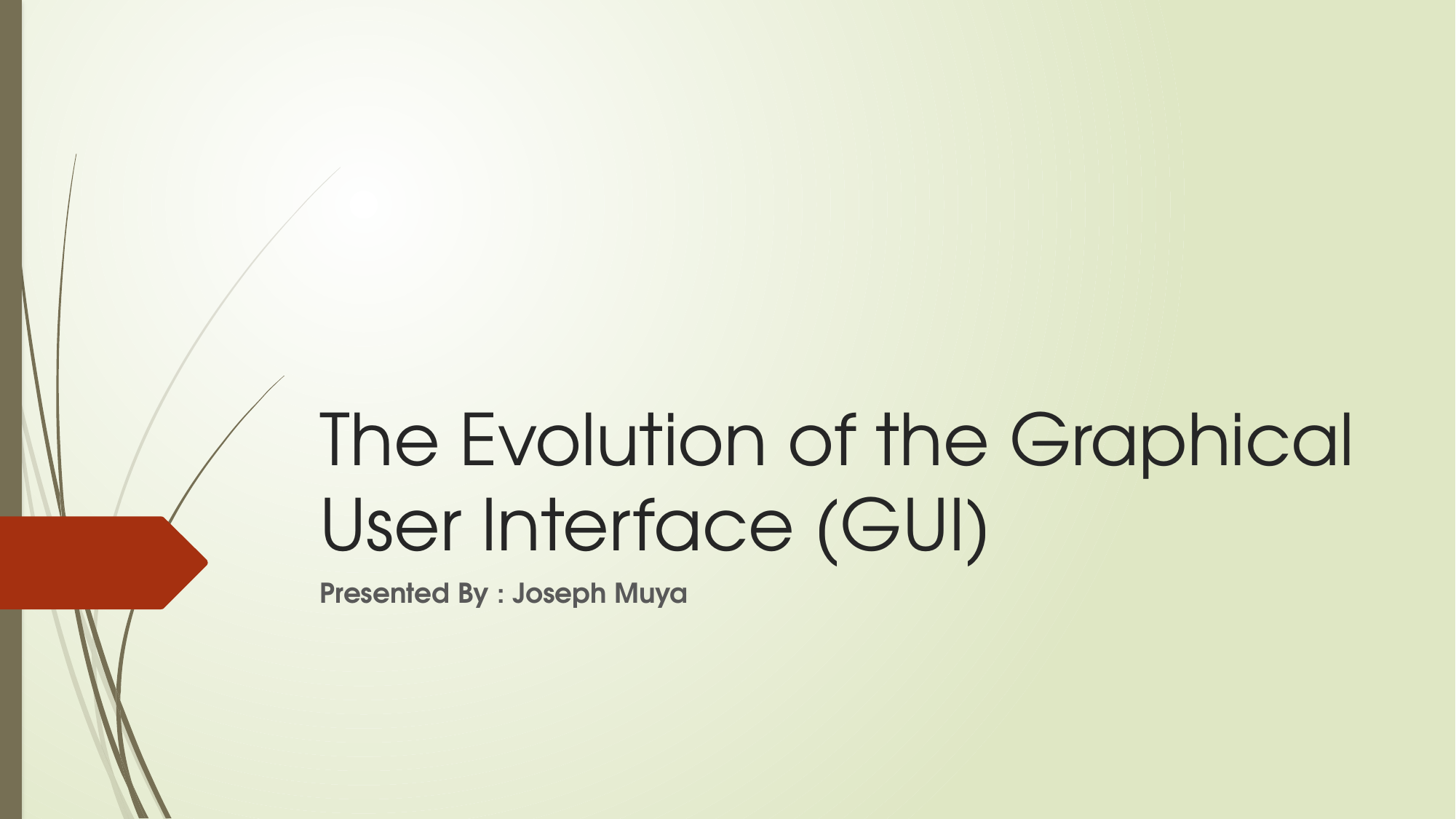

# The Evolution of the Graphical User Interface (GUI)
Presented By : Joseph Muya